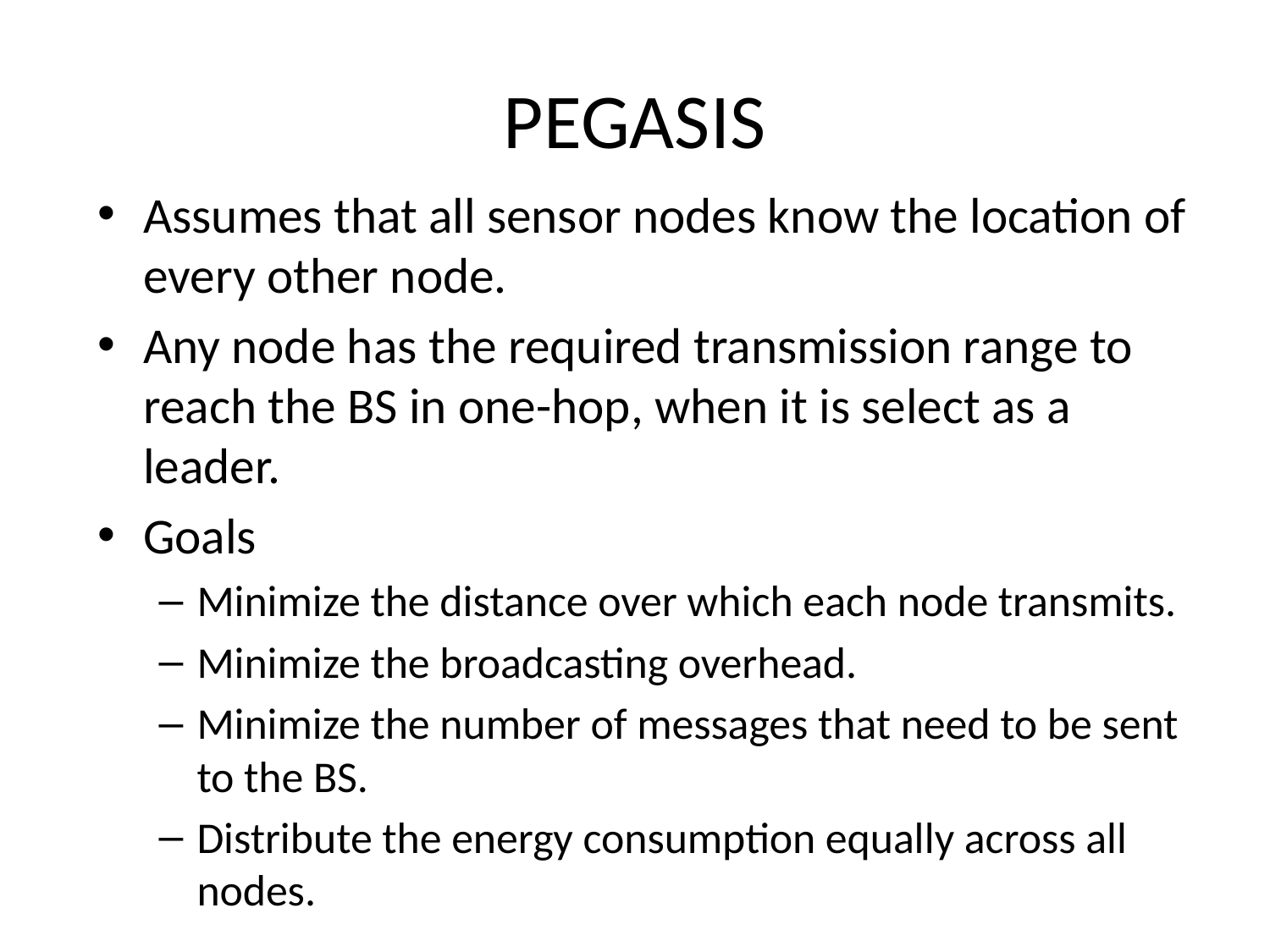

# PEGASIS
Assumes that all sensor nodes know the location of every other node.
Any node has the required transmission range to reach the BS in one-hop, when it is select as a leader.
Goals
Minimize the distance over which each node transmits.
Minimize the broadcasting overhead.
Minimize the number of messages that need to be sent to the BS.
Distribute the energy consumption equally across all nodes.